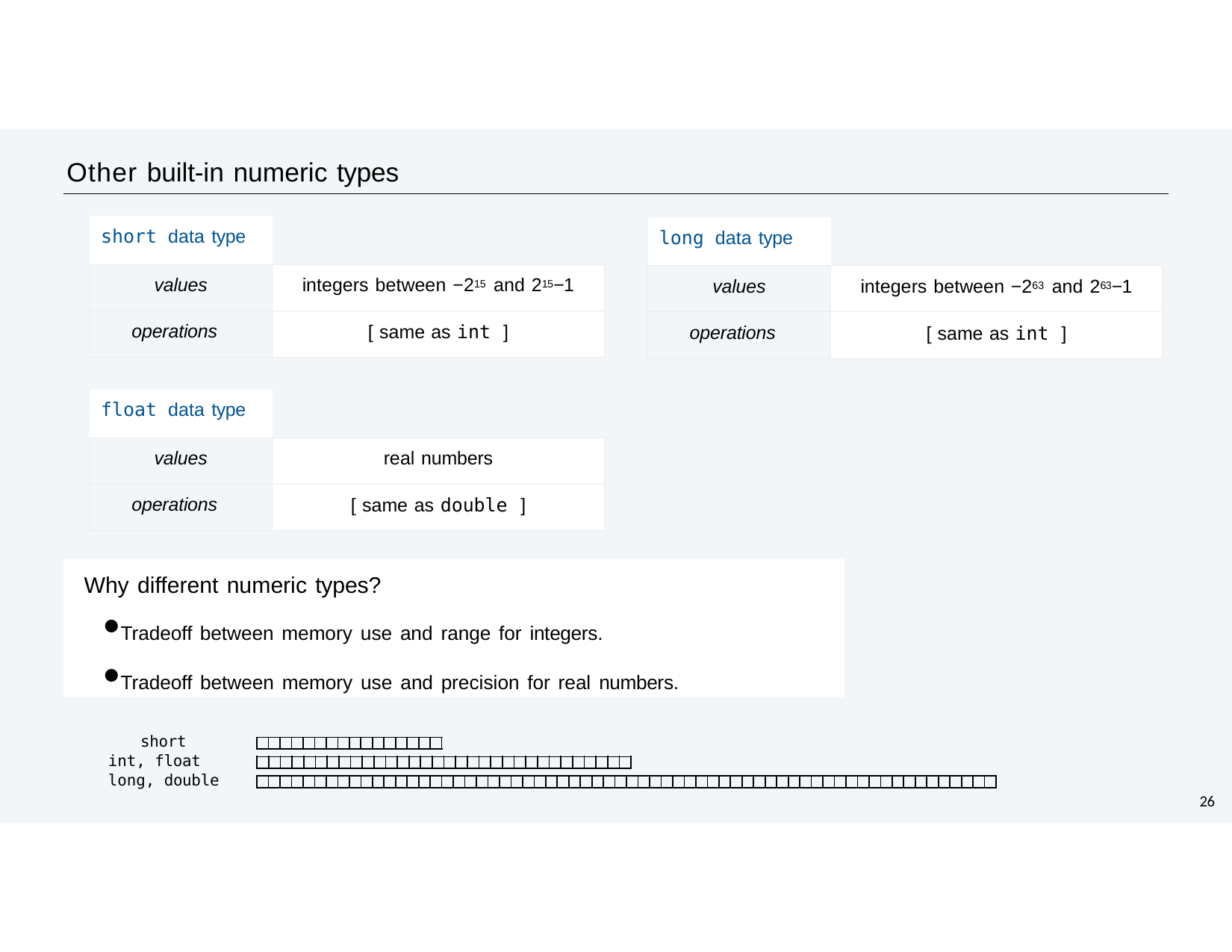

# Other built-in numeric types

| short data type |  |
| --- | --- |
| values | integers between −215 and 215−1 |
| operations | [ same as int ] |
| long data type |  |
| --- | --- |
| values | integers between −263 and 263−1 |
| operations | [ same as int ] |
| float data type |  |
| --- | --- |
| values | real numbers |
| operations | [ same as double ] |
Why different numeric types?
Tradeoff between memory use and range for integers.
Tradeoff between memory use and precision for real numbers.
short int, float long, double

26